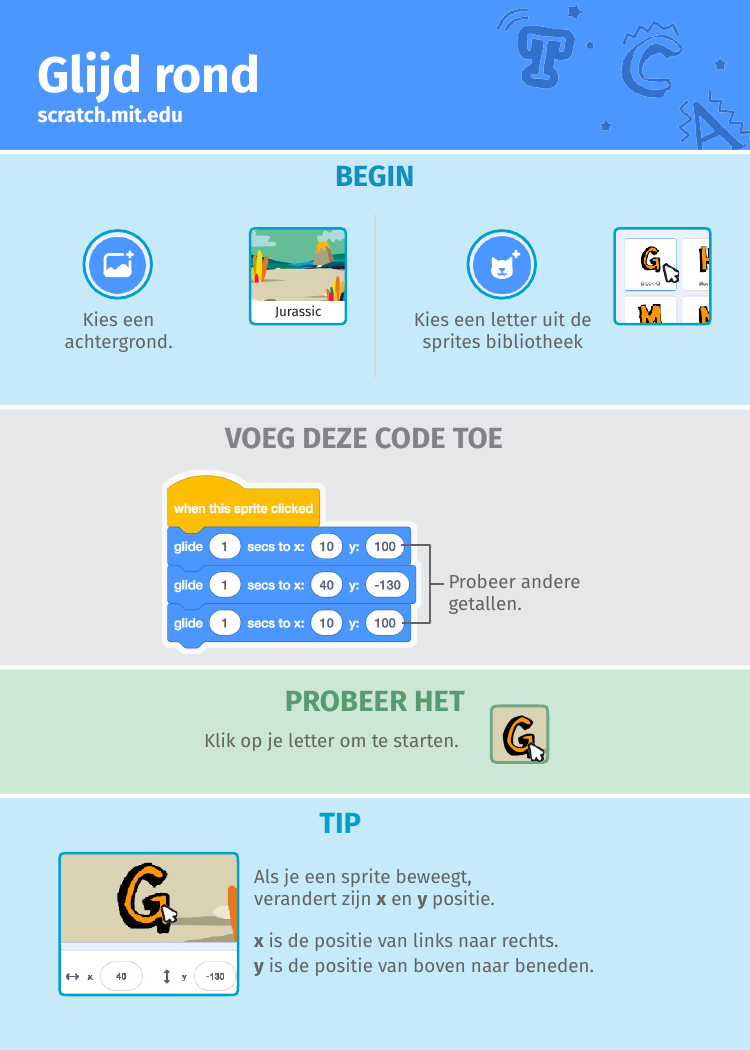

# Glijd rond
scratch.mit.edu
scratch.mit.edu
BEGIN

Jurassic
Kies een letter uit de sprites bibliotheek
Kies een achtergrond.

VOEG DEZE CODE TOE

Probeer andere getallen.

PROBEER HET

Klik op je letter om te starten.

TIP

Als je een sprite beweegt,
verandert zijn x en y positie.
x is de positie van links naar rechts.
y is de positie van boven naar beneden.